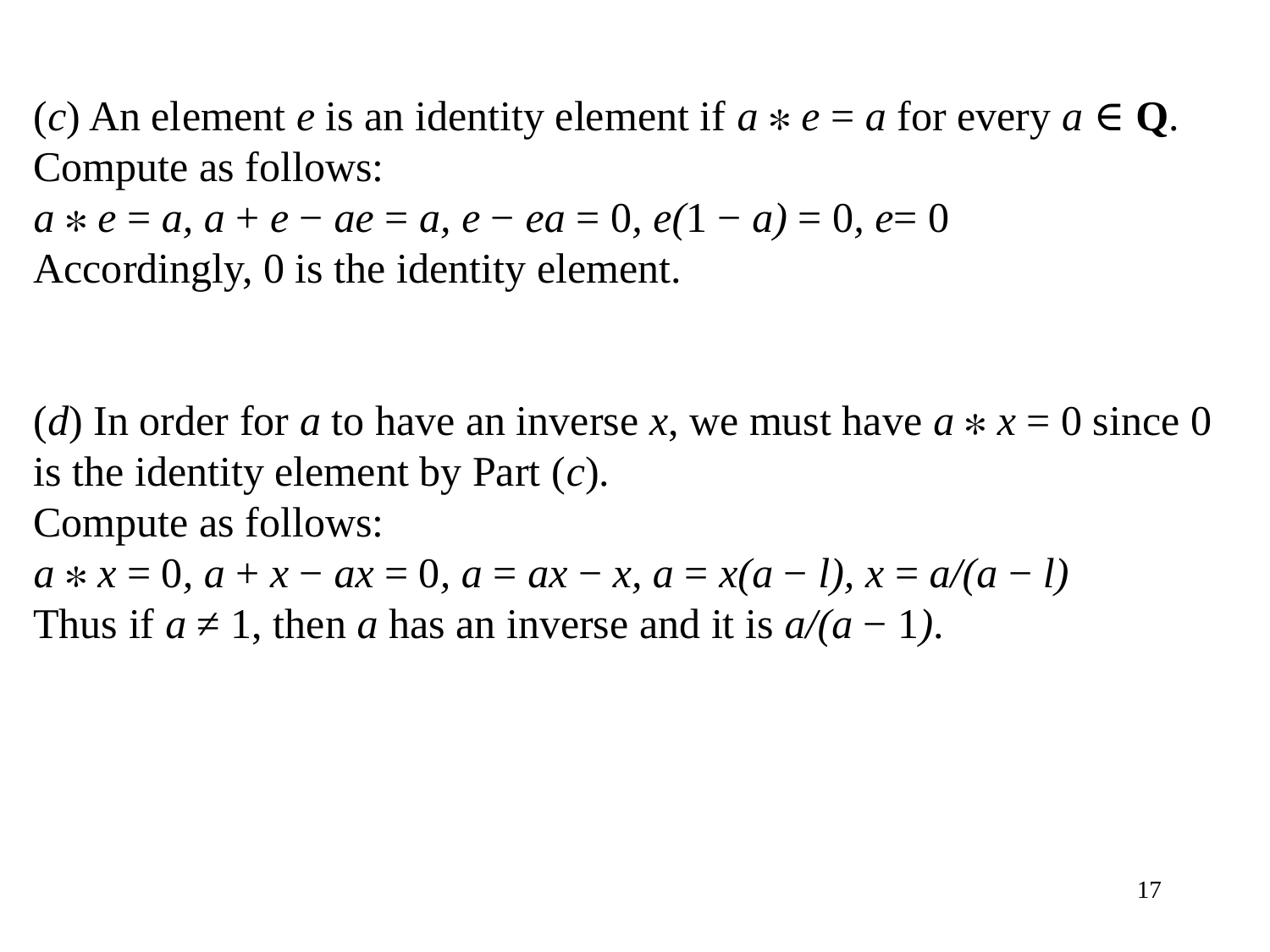

(c) An element e is an identity element if a ∗ e = a for every a ∈ Q. Compute as follows:
a ∗ e = a, a + e − ae = a, e − ea = 0, e(1 − a) = 0, e= 0
Accordingly, 0 is the identity element.

(d) In order for a to have an inverse x, we must have a ∗ x = 0 since 0 is the identity element by Part (c).
Compute as follows:
a ∗ x = 0, a + x − ax = 0, a = ax − x, a = x(a − l), x = a/(a − l)
Thus if a ≠ 1, then a has an inverse and it is a/(a − 1).
17